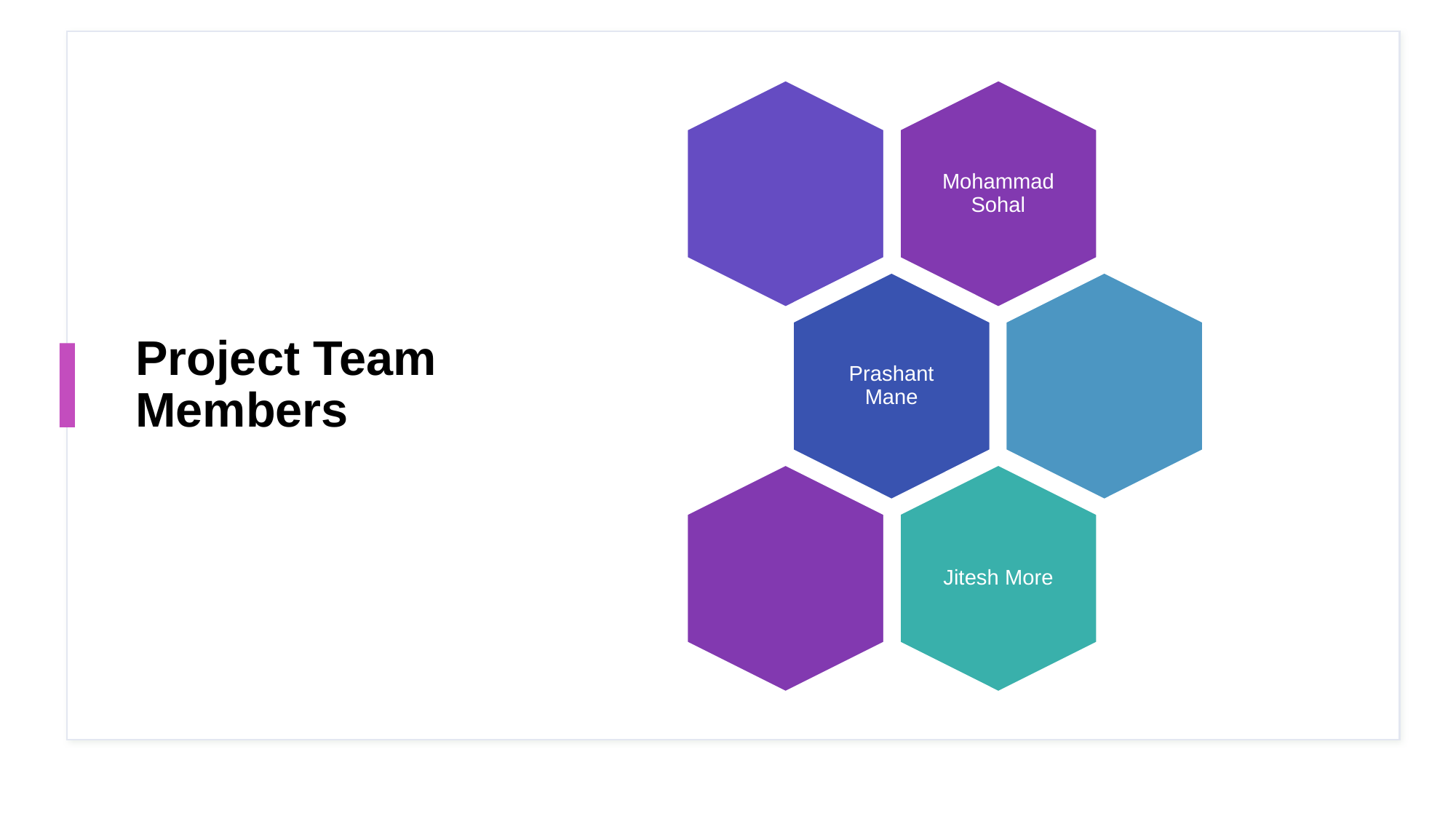

# Project Team Members

Mohammad Sohal

Prashant Mane

Jitesh More